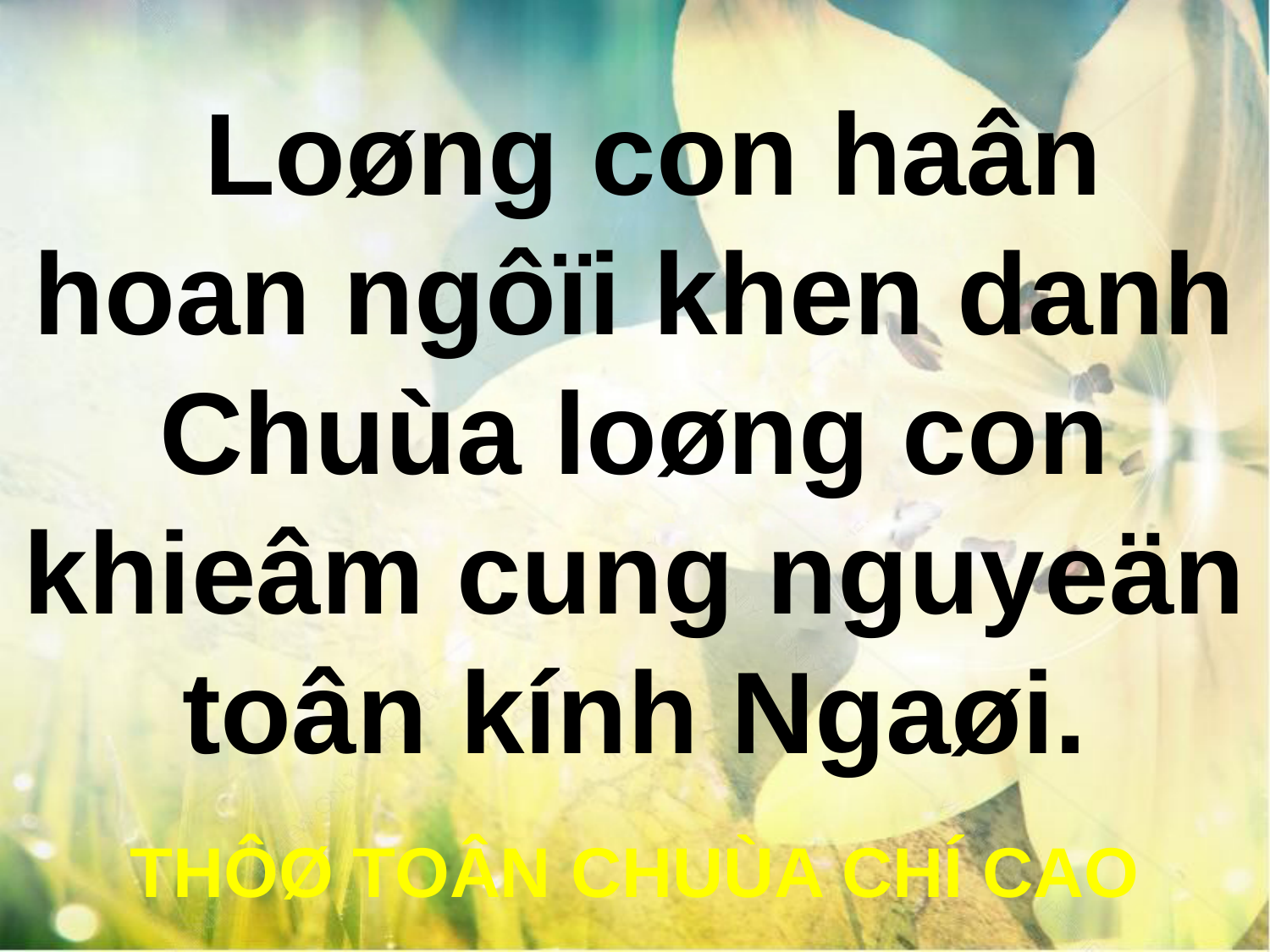

Loøng con haân hoan ngôïi khen danh Chuùa loøng con khieâm cung nguyeän toân kính Ngaøi.
THÔØ TOÂN CHUÙA CHÍ CAO